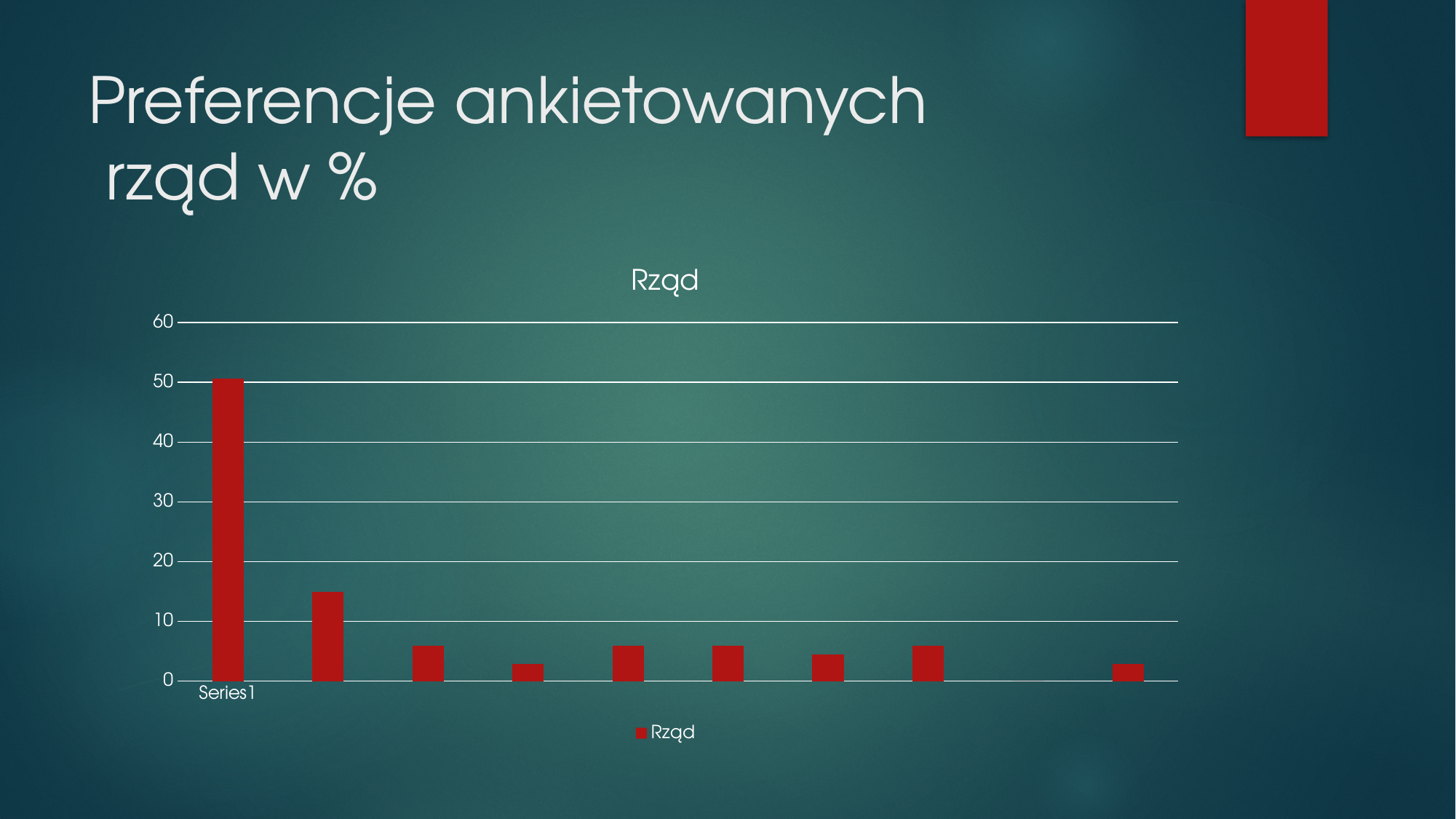

# Preferencje ankietowanych rząd w %

### Chart:

| Category | Rząd |
|---|---|
|  | 50.7 |
|  | 14.9 |
|  | 5.9 |
|  | 2.9 |
|  | 5.9 |
|  | 5.9 |
|  | 4.48 |
|  | 5.9 |
|  | 0.0 |
|  | 2.9 |